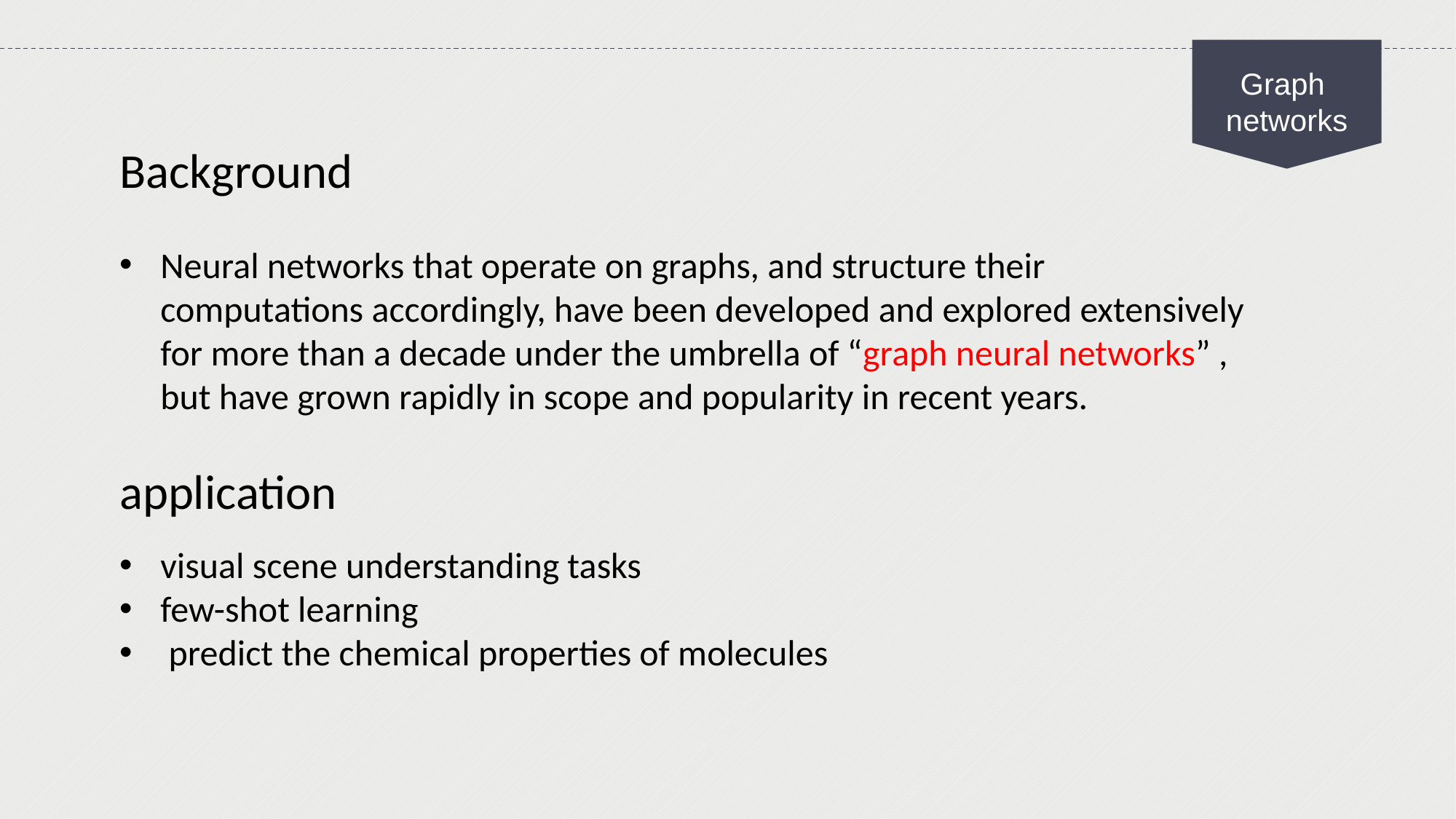

Graph
networks
Background
Neural networks that operate on graphs, and structure their computations accordingly, have been developed and explored extensively for more than a decade under the umbrella of “graph neural networks” , but have grown rapidly in scope and popularity in recent years.
application
visual scene understanding tasks
few-shot learning
 predict the chemical properties of molecules